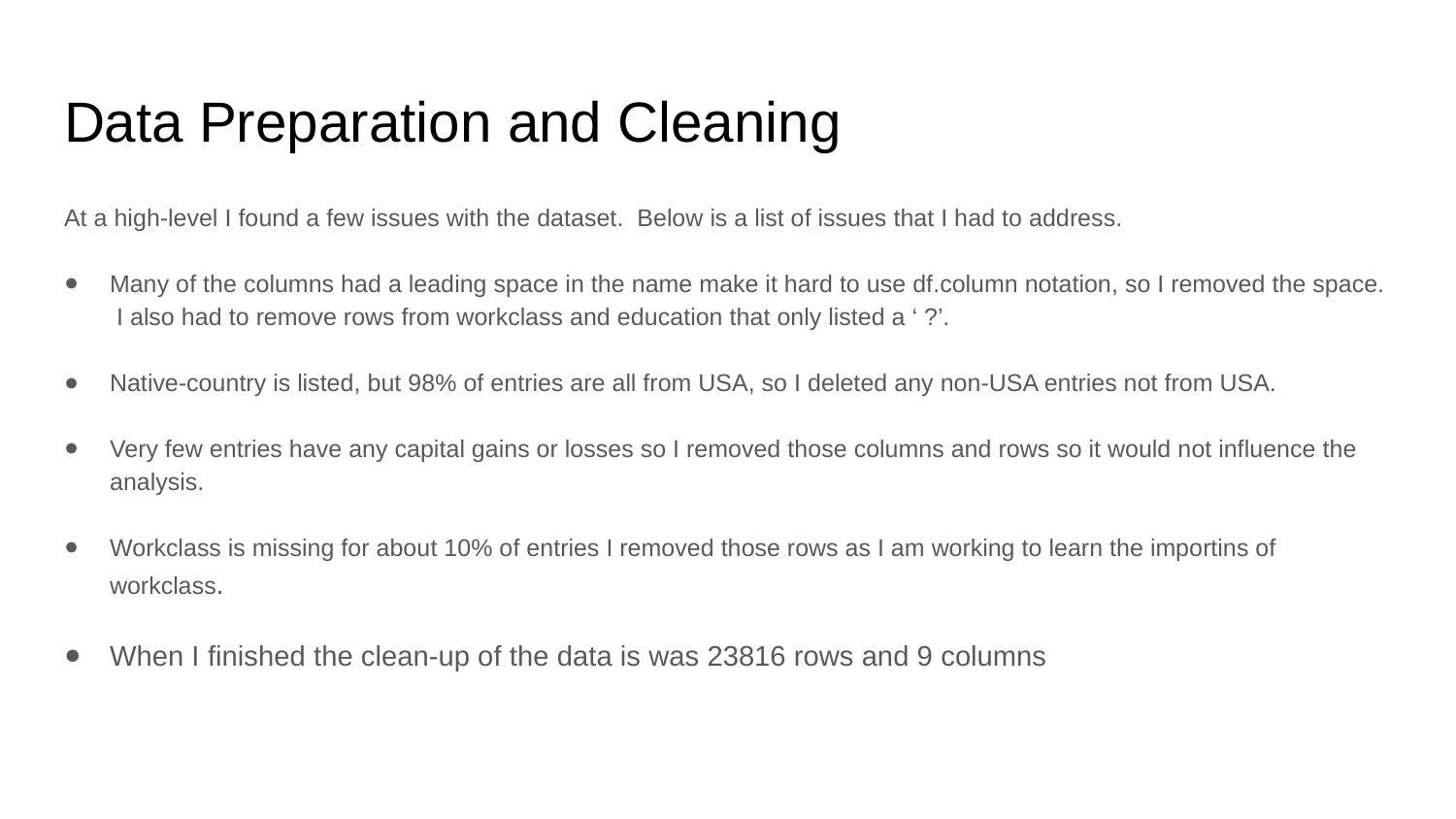

# Data Preparation and Cleaning
At a high-level I found a few issues with the dataset.  Below is a list of issues that I had to address.
Many of the columns had a leading space in the name make it hard to use df.column notation, so I removed the space.  I also had to remove rows from workclass and education that only listed a ‘ ?’.
Native-country is listed, but 98% of entries are all from USA, so I deleted any non-USA entries not from USA.
Very few entries have any capital gains or losses so I removed those columns and rows so it would not influence the analysis.
Workclass is missing for about 10% of entries I removed those rows as I am working to learn the importins of workclass.
When I finished the clean-up of the data is was 23816 rows and 9 columns